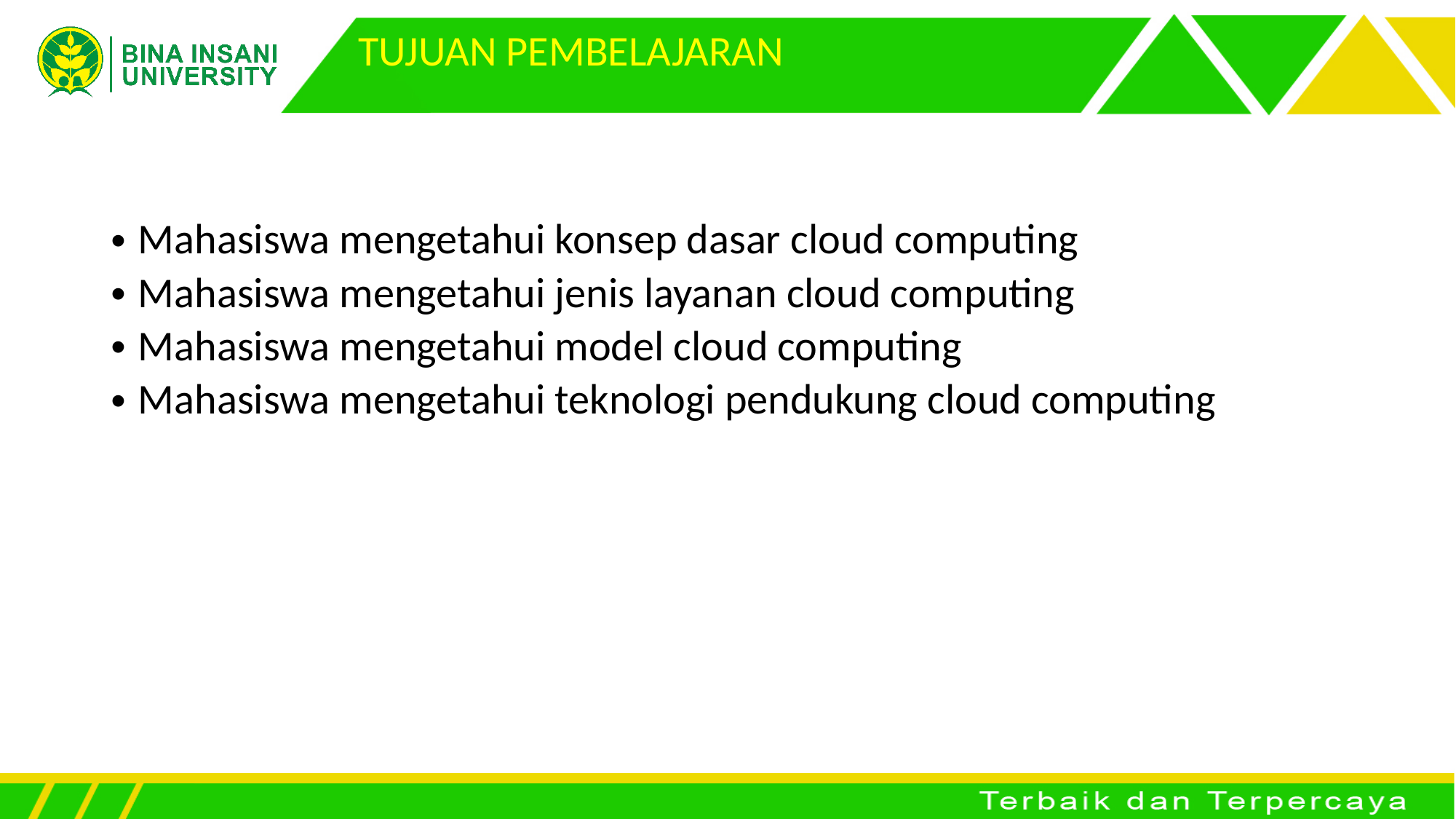

TUJUAN PEMBELAJARAN
Mahasiswa mengetahui konsep dasar cloud computing
Mahasiswa mengetahui jenis layanan cloud computing
Mahasiswa mengetahui model cloud computing
Mahasiswa mengetahui teknologi pendukung cloud computing